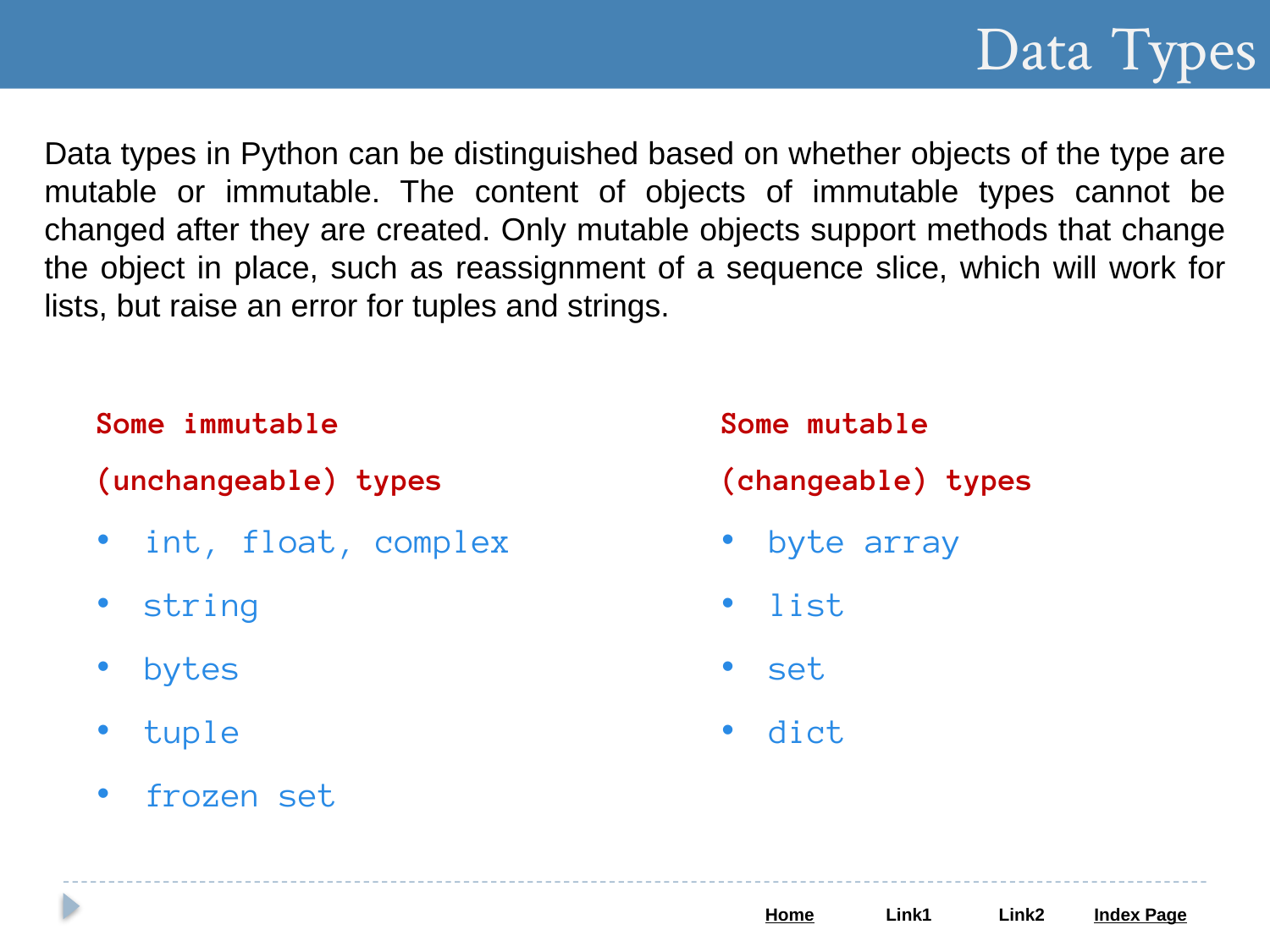

Data Types
Data types in Python can be distinguished based on whether objects of the type are mutable or immutable. The content of objects of immutable types cannot be changed after they are created. Only mutable objects support methods that change the object in place, such as reassignment of a sequence slice, which will work for lists, but raise an error for tuples and strings.
Some immutable (unchangeable) types
int, float, complex
string
bytes
tuple
frozen set
Some mutable (changeable) types
byte array
list
set
dict